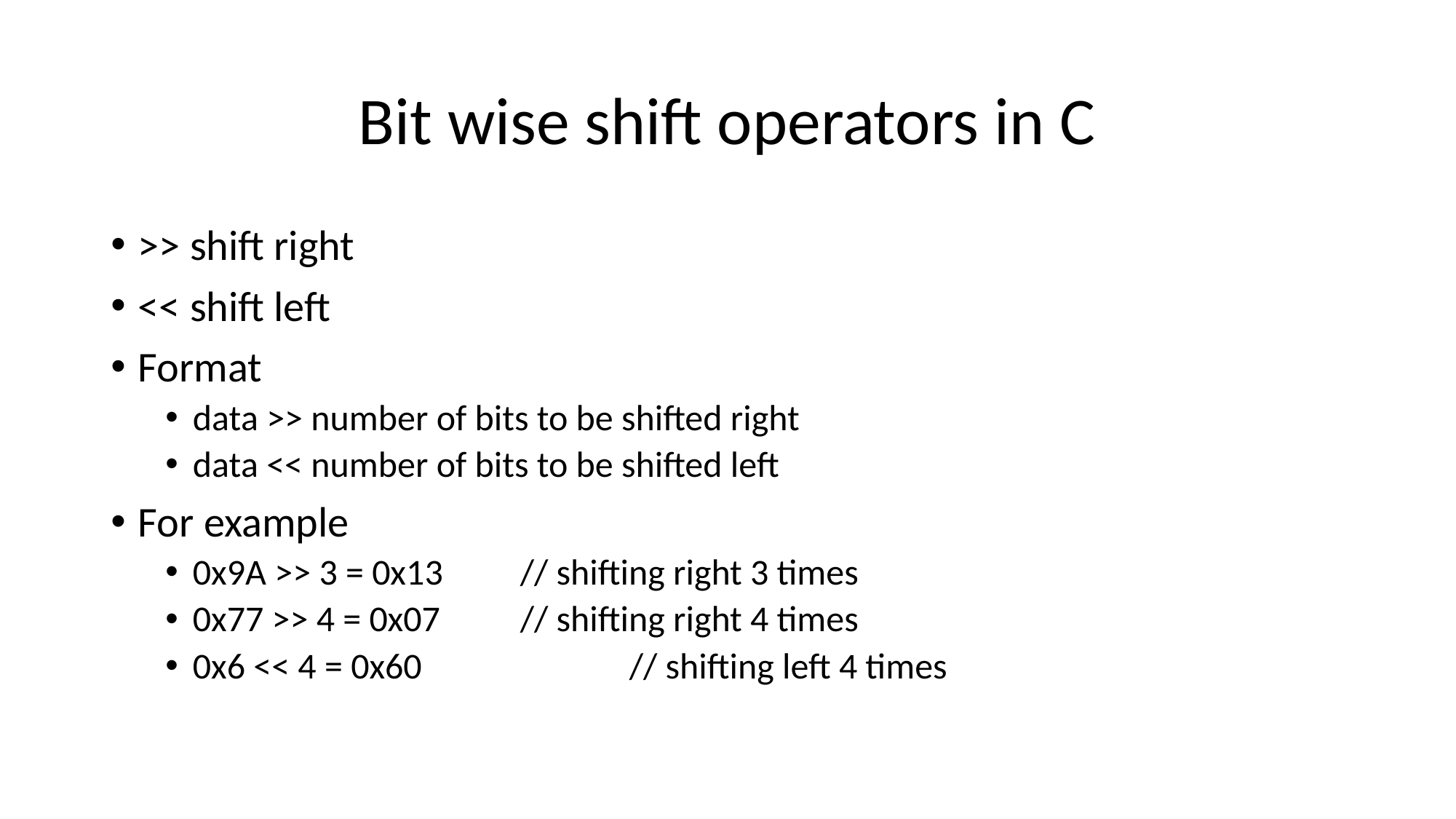

# Bit wise shift operators in C
>> shift right
<< shift left
Format
data >> number of bits to be shifted right
data << number of bits to be shifted left
For example
0x9A >> 3 = 0x13	// shifting right 3 times
0x77 >> 4 = 0x07	// shifting right 4 times
0x6 << 4 = 0x60		// shifting left 4 times